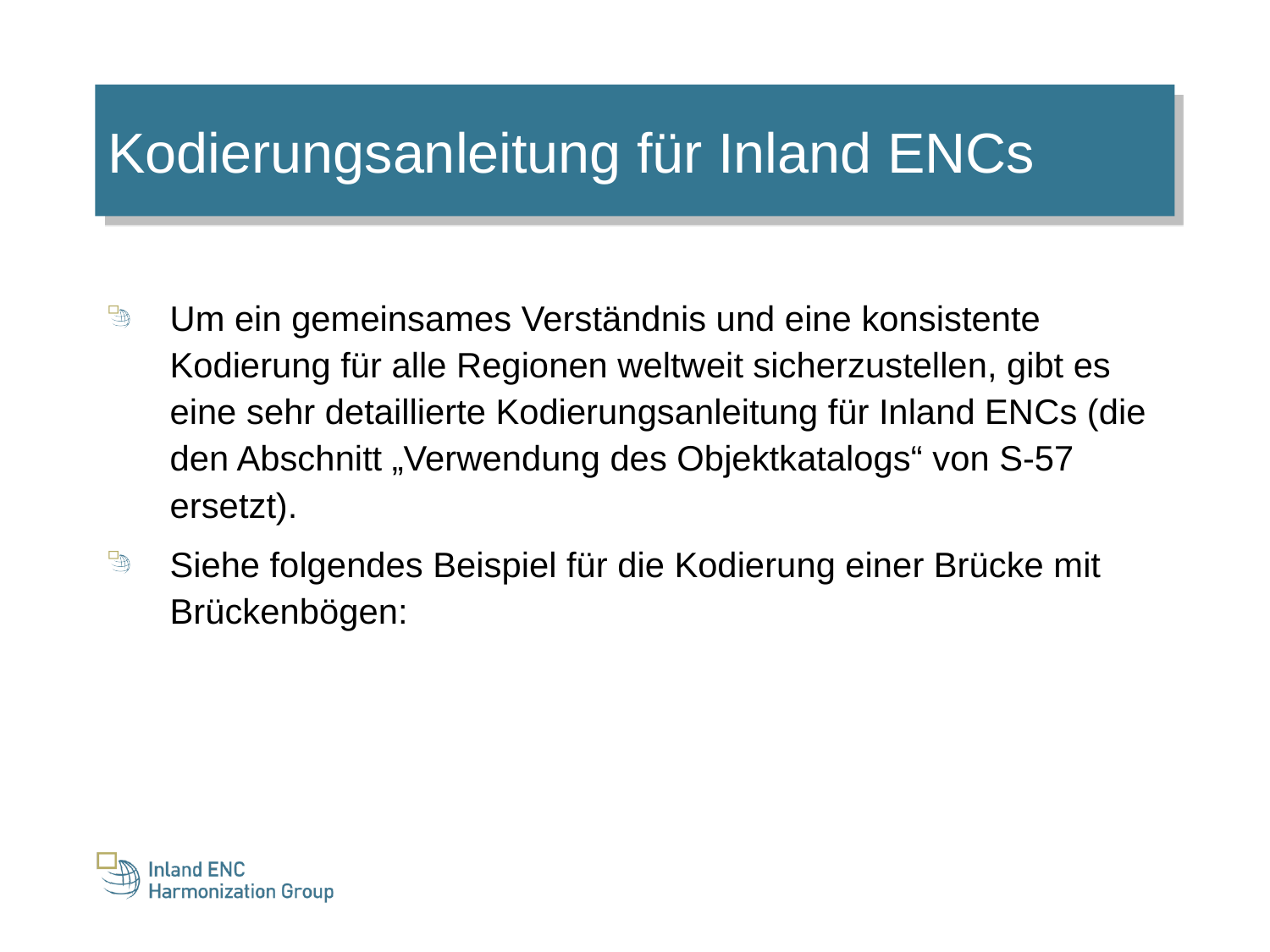

Kodierungsanleitung für Inland ENCs
Um ein gemeinsames Verständnis und eine konsistente Kodierung für alle Regionen weltweit sicherzustellen, gibt es eine sehr detaillierte Kodierungsanleitung für Inland ENCs (die den Abschnitt „Verwendung des Objektkatalogs“ von S-57 ersetzt).
Siehe folgendes Beispiel für die Kodierung einer Brücke mit Brückenbögen: